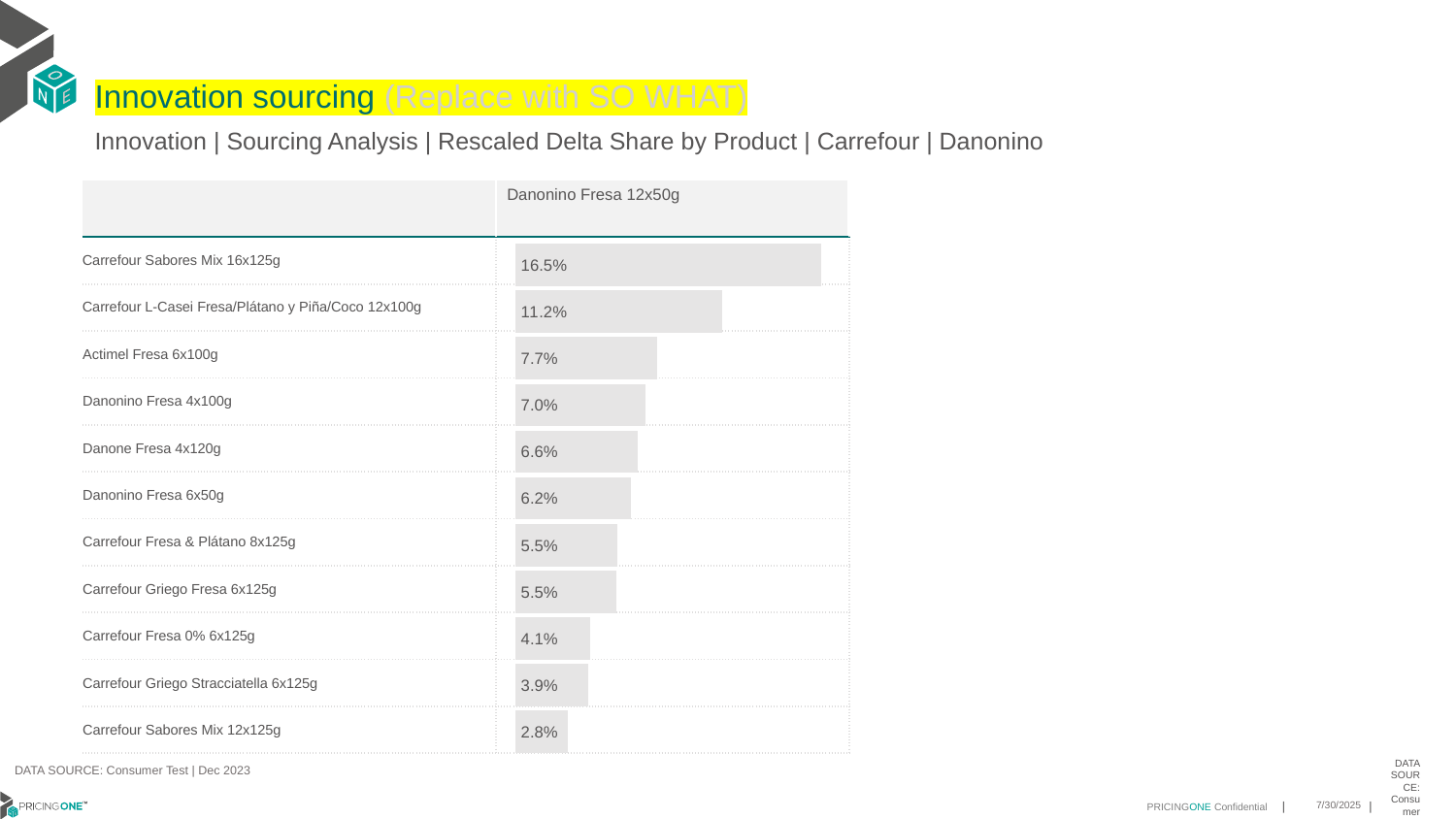

# Innovation sourcing (Replace with SO WHAT)
Innovation | Sourcing Analysis | Rescaled Delta Share by Product | Carrefour | Danonino
|  | Danonino Fresa 12x50g |
| --- | --- |
| Carrefour Sabores Mix 16x125g |  |
| Carrefour L-Casei Fresa/Plátano y Piña/Coco 12x100g |  |
| Actimel Fresa 6x100g |  |
| Danonino Fresa 4x100g |  |
| Danone Fresa 4x120g |  |
| Danonino Fresa 6x50g |  |
| Carrefour Fresa & Plátano 8x125g |  |
| Carrefour Griego Fresa 6x125g |  |
| Carrefour Fresa 0% 6x125g |  |
| Carrefour Griego Stracciatella 6x125g |  |
| Carrefour Sabores Mix 12x125g |  |

### Chart

| Category | Danonino Fresa 12x50g |
|---|---|
| Carrefour Sabores Mix 16x125g | 0.1653067813651086 |
| Carrefour L-Casei Fresa/Plátano y Piña/Coco 12x100g | 0.11182372720194098 |
| Actimel Fresa 6x100g | 0.0767434755416931 |
| Danonino Fresa 4x100g | 0.07006053583955087 |
| Danone Fresa 4x120g | 0.06628939982032711 |
| Danonino Fresa 6x50g | 0.062211710134237264 |
| Carrefour Fresa & Plátano 8x125g | 0.054887217732374496 |
| Carrefour Griego Fresa 6x125g | 0.054573378125309976 |
| Carrefour Fresa 0% 6x125g | 0.04057037126436858 |
| Carrefour Griego Stracciatella 6x125g | 0.03930910243161929 |
| Carrefour Sabores Mix 12x125g | 0.02845088712363864 |
DATA SOURCE: Consumer Test | Dec 2023

7/30/2025
DATA SOURCE: Consumer Test | April 2025